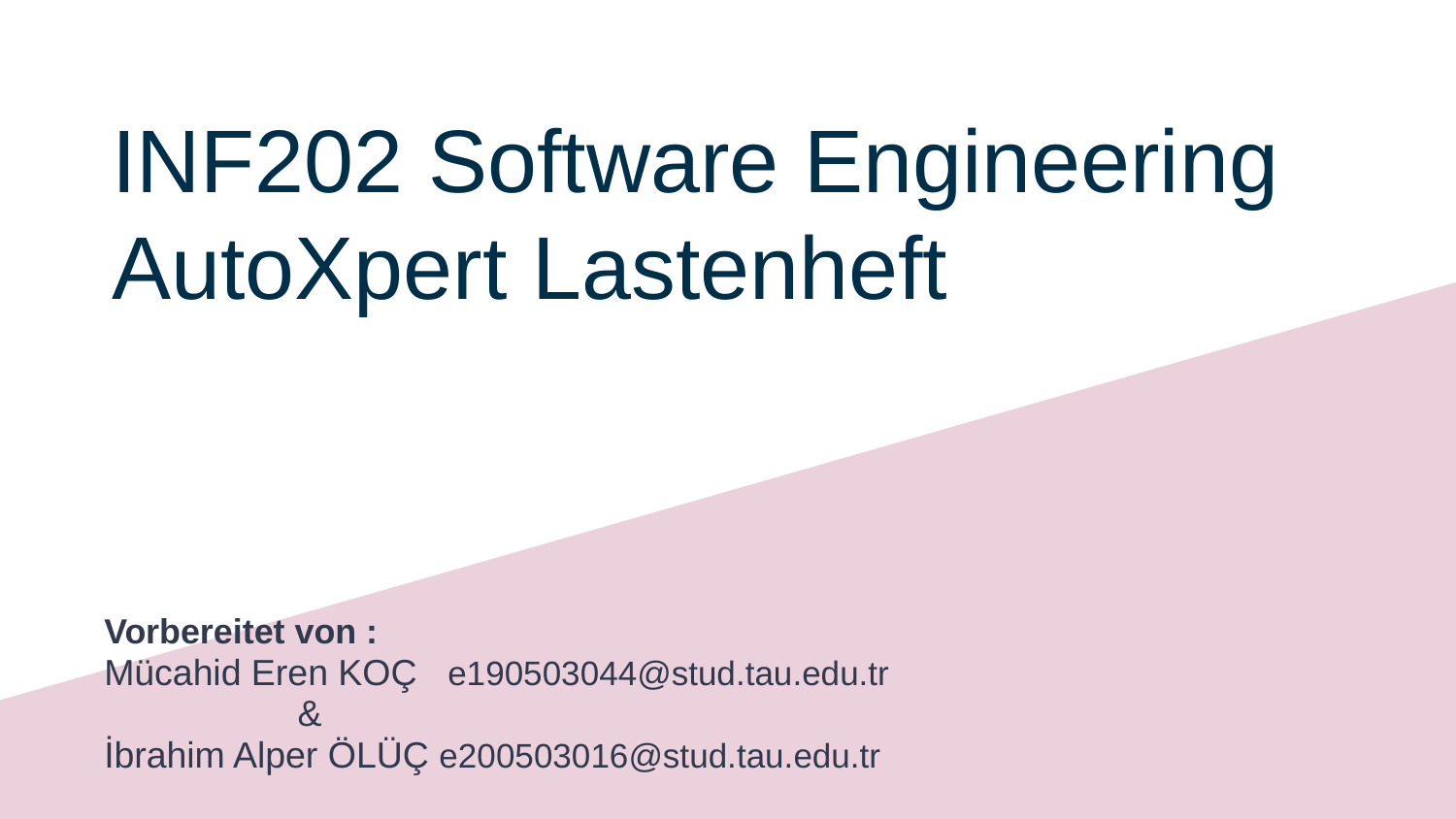

# INF202 Software Engineering
AutoXpert Lastenheft
Vorbereitet von :
Mücahid Eren KOÇ   e190503044@stud.tau.edu.tr
                   &
İbrahim Alper ÖLÜÇ e200503016@stud.tau.edu.tr